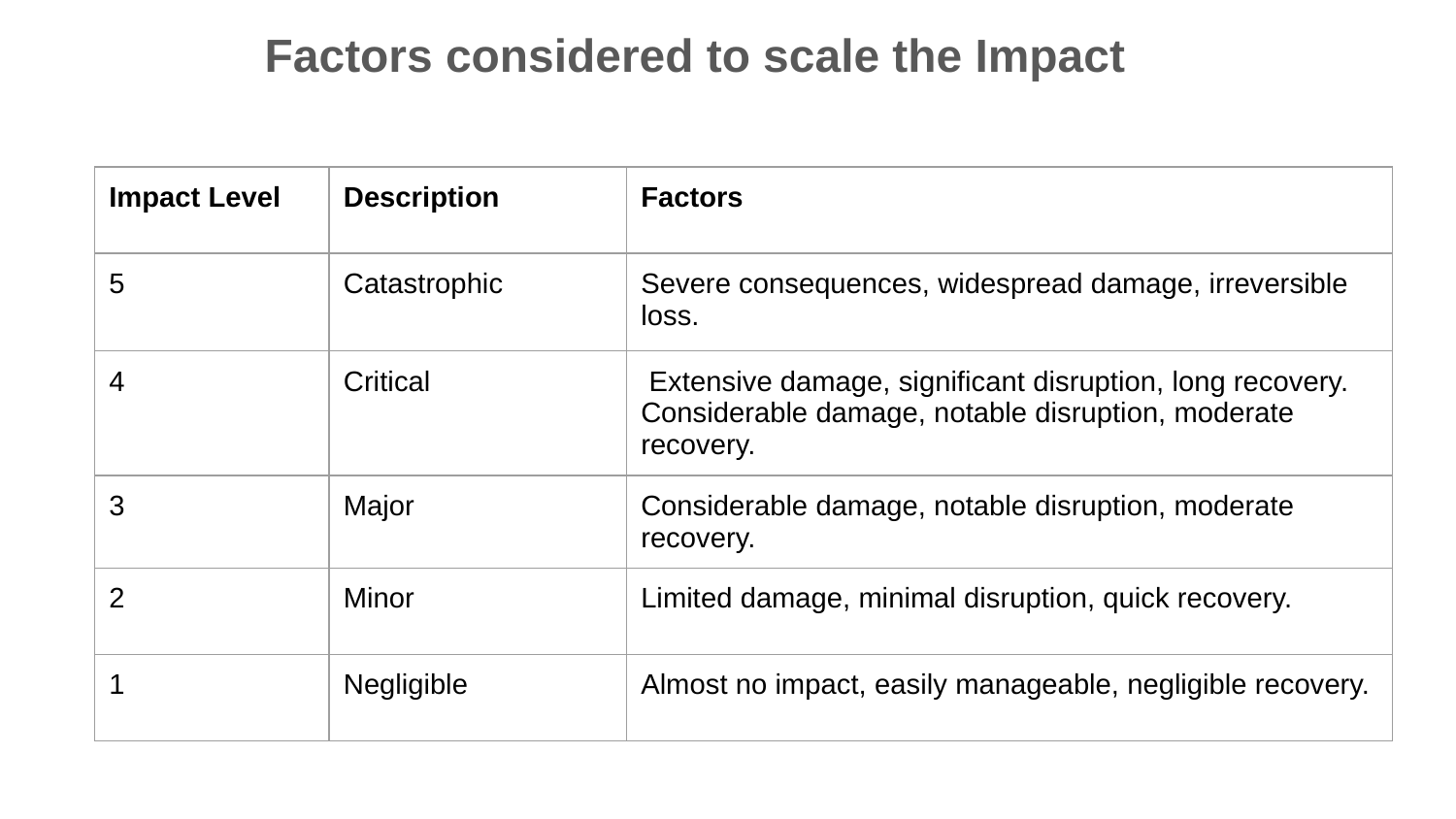

Factors considered to scale the Impact

| Impact Level | Description | Factors |
| --- | --- | --- |
| 5 | Catastrophic | Severe consequences, widespread damage, irreversible loss. |
| 4 | Critical | Extensive damage, significant disruption, long recovery. Considerable damage, notable disruption, moderate recovery. |
| 3 | Major | Considerable damage, notable disruption, moderate recovery. |
| 2 | Minor | Limited damage, minimal disruption, quick recovery. |
| 1 | Negligible | Almost no impact, easily manageable, negligible recovery. |